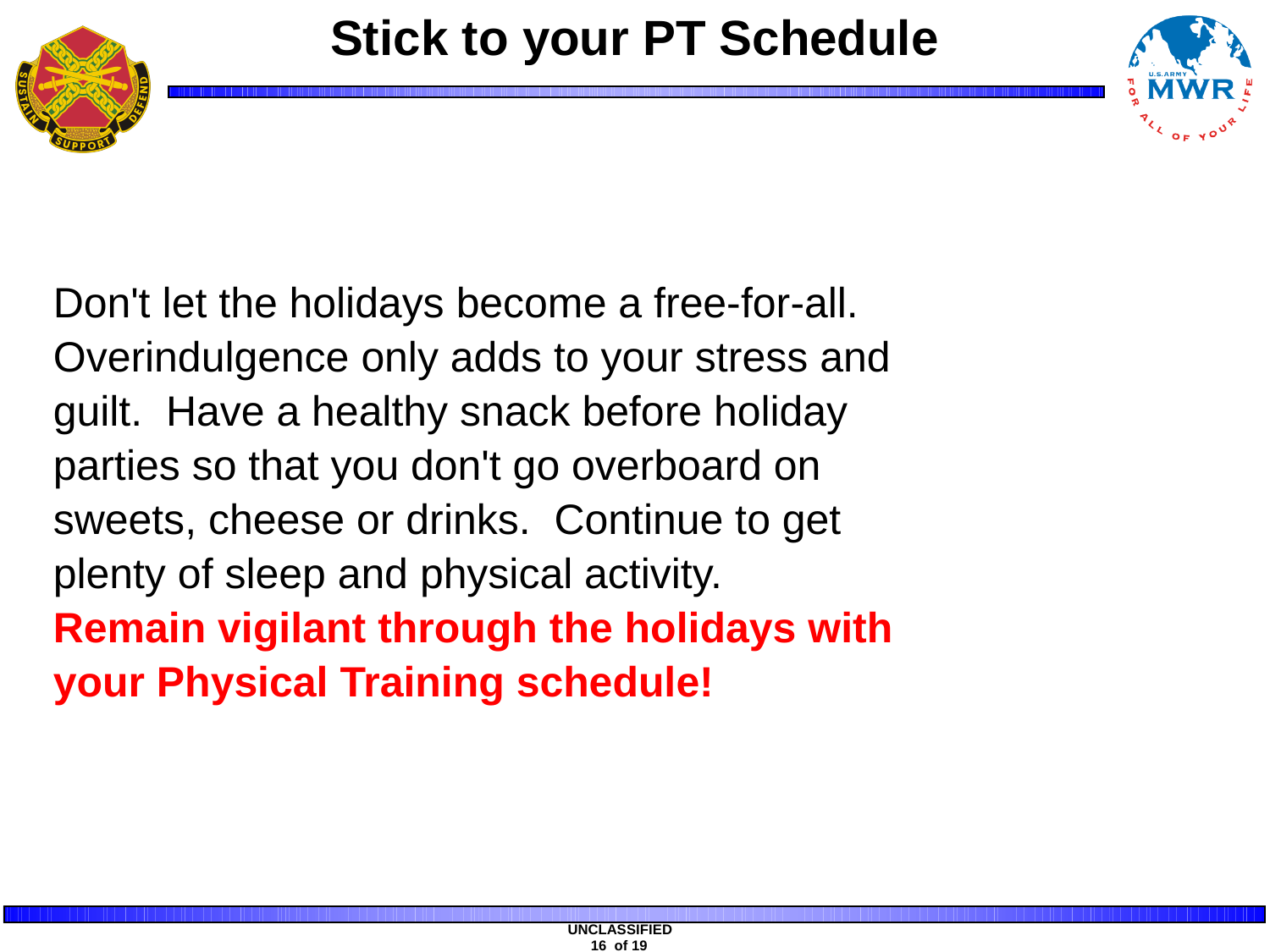

# Stick to your PT Schedule
Don't let the holidays become a free-for-all.
Overindulgence only adds to your stress and
guilt.  Have a healthy snack before holiday
parties so that you don't go overboard on
sweets, cheese or drinks.  Continue to get
plenty of sleep and physical activity.
Remain vigilant through the holidays with
your Physical Training schedule!